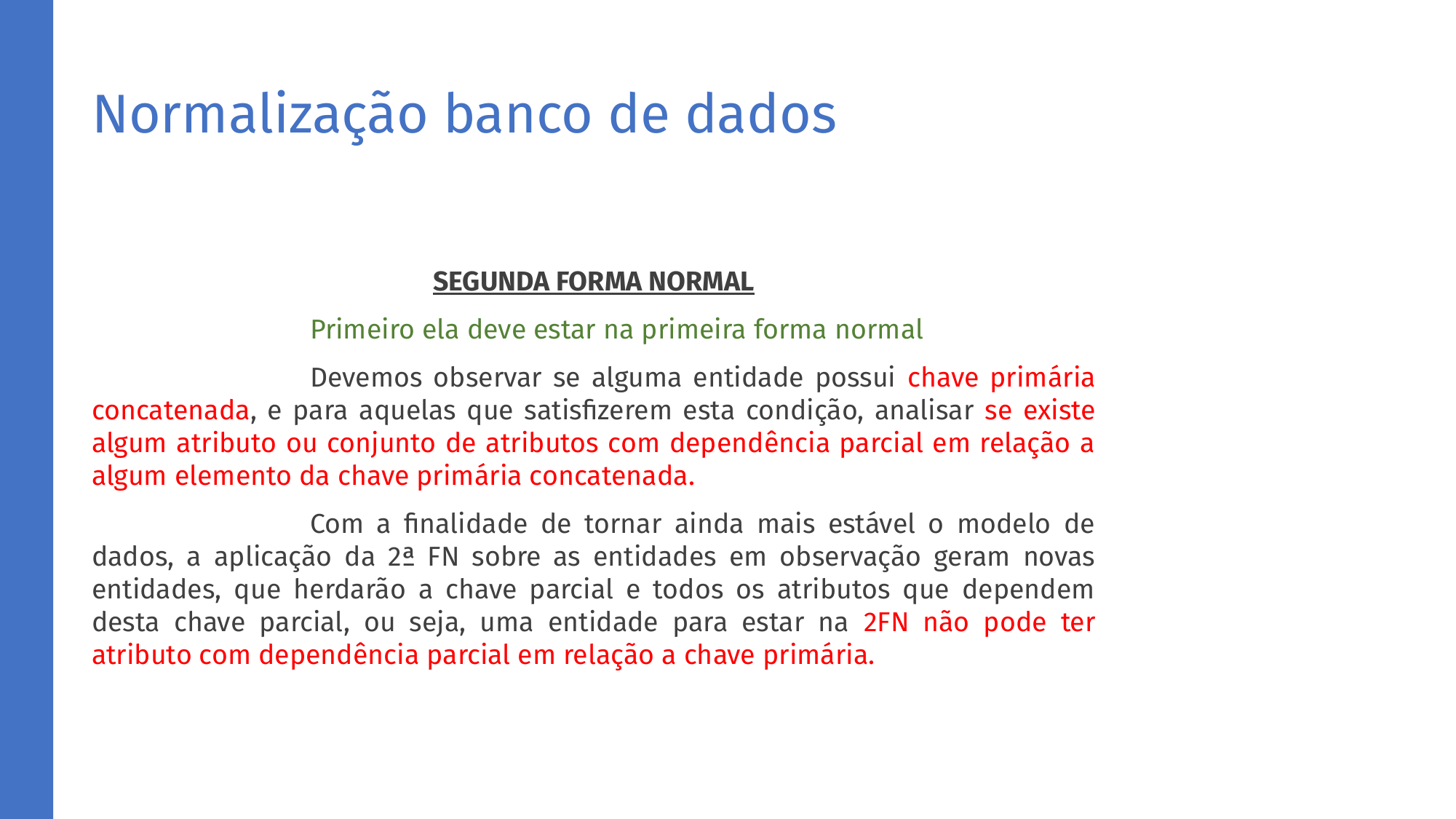

# Normalização banco de dados
SEGUNDA FORMA NORMAL
		Primeiro ela deve estar na primeira forma normal
		Devemos observar se alguma entidade possui chave primária concatenada, e para aquelas que satisfizerem esta condição, analisar se existe algum atributo ou conjunto de atributos com dependência parcial em relação a algum elemento da chave primária concatenada.
		Com a finalidade de tornar ainda mais estável o modelo de dados, a aplicação da 2ª FN sobre as entidades em observação geram novas entidades, que herdarão a chave parcial e todos os atributos que dependem desta chave parcial, ou seja, uma entidade para estar na 2FN não pode ter atributo com dependência parcial em relação a chave primária.